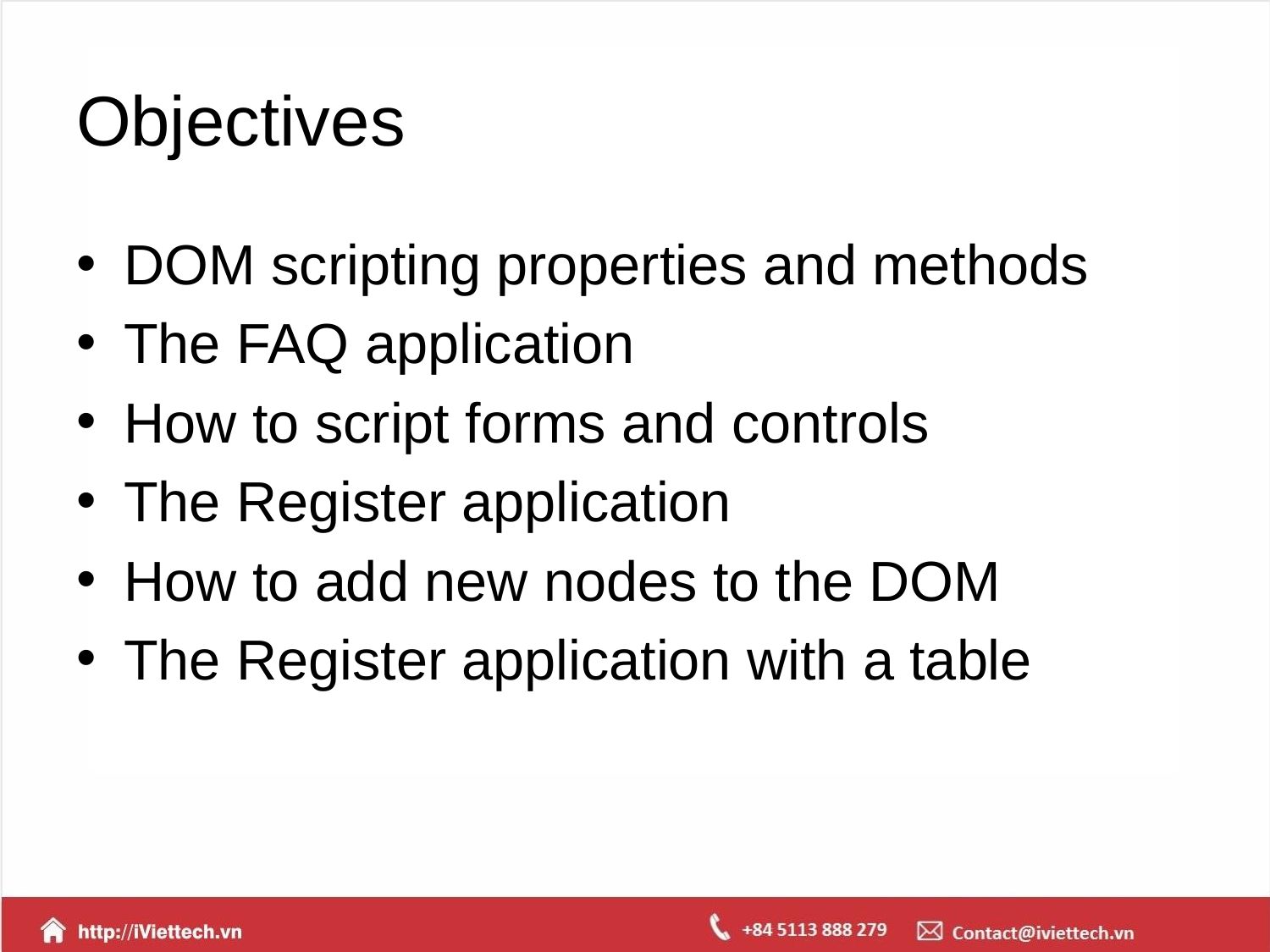

# Objectives
DOM scripting properties and methods
The FAQ application
How to script forms and controls
The Register application
How to add new nodes to the DOM
The Register application with a table